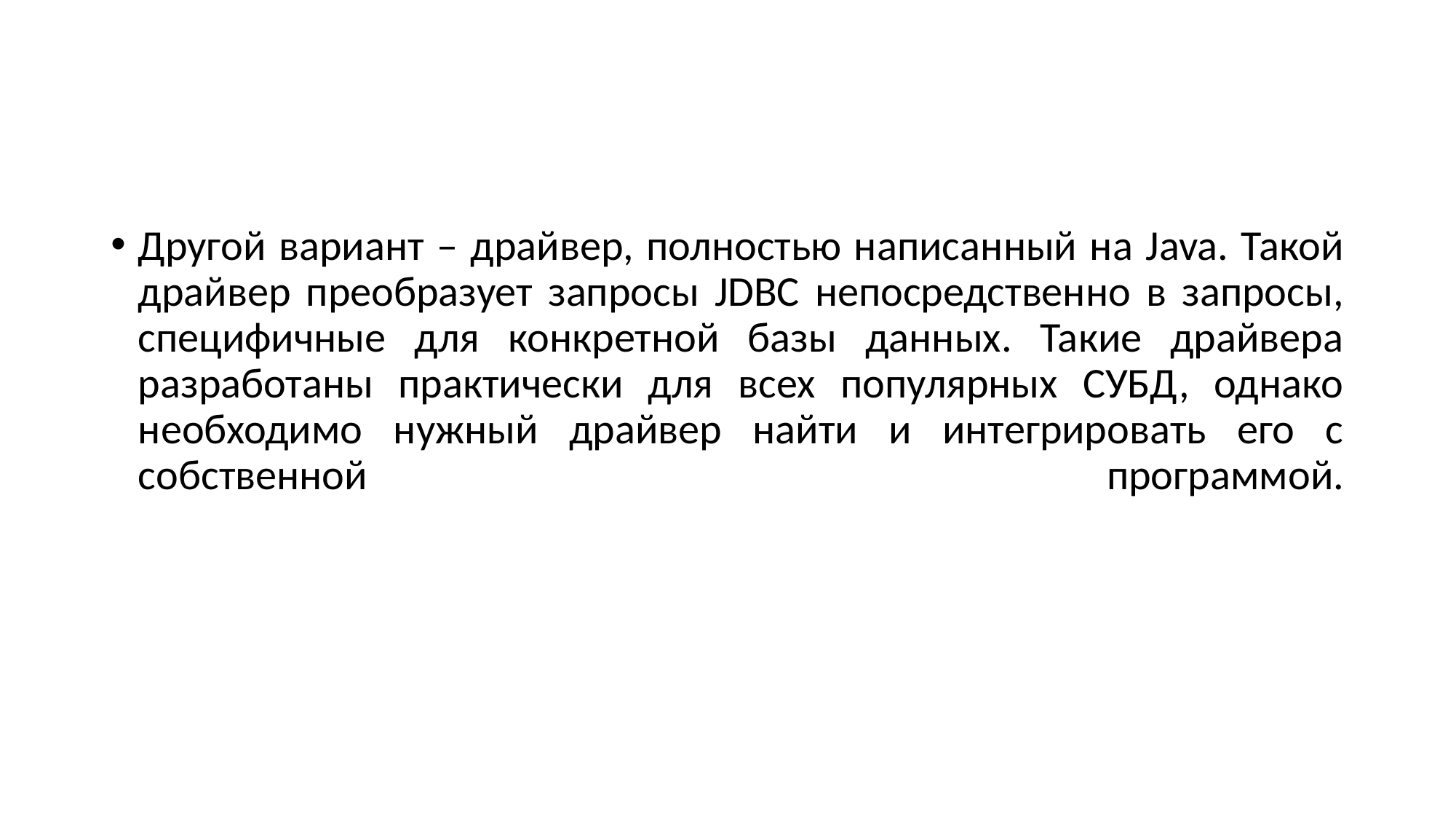

#
Другой вариант – драйвер, полностью написанный на Java. Такой драйвер преобразует запросы JDBC непосредственно в запросы, специфичные для конкретной базы данных. Такие драйвера разработаны практически для всех популярных СУБД, однако необходимо нужный драйвер найти и интегрировать его с собственной программой.